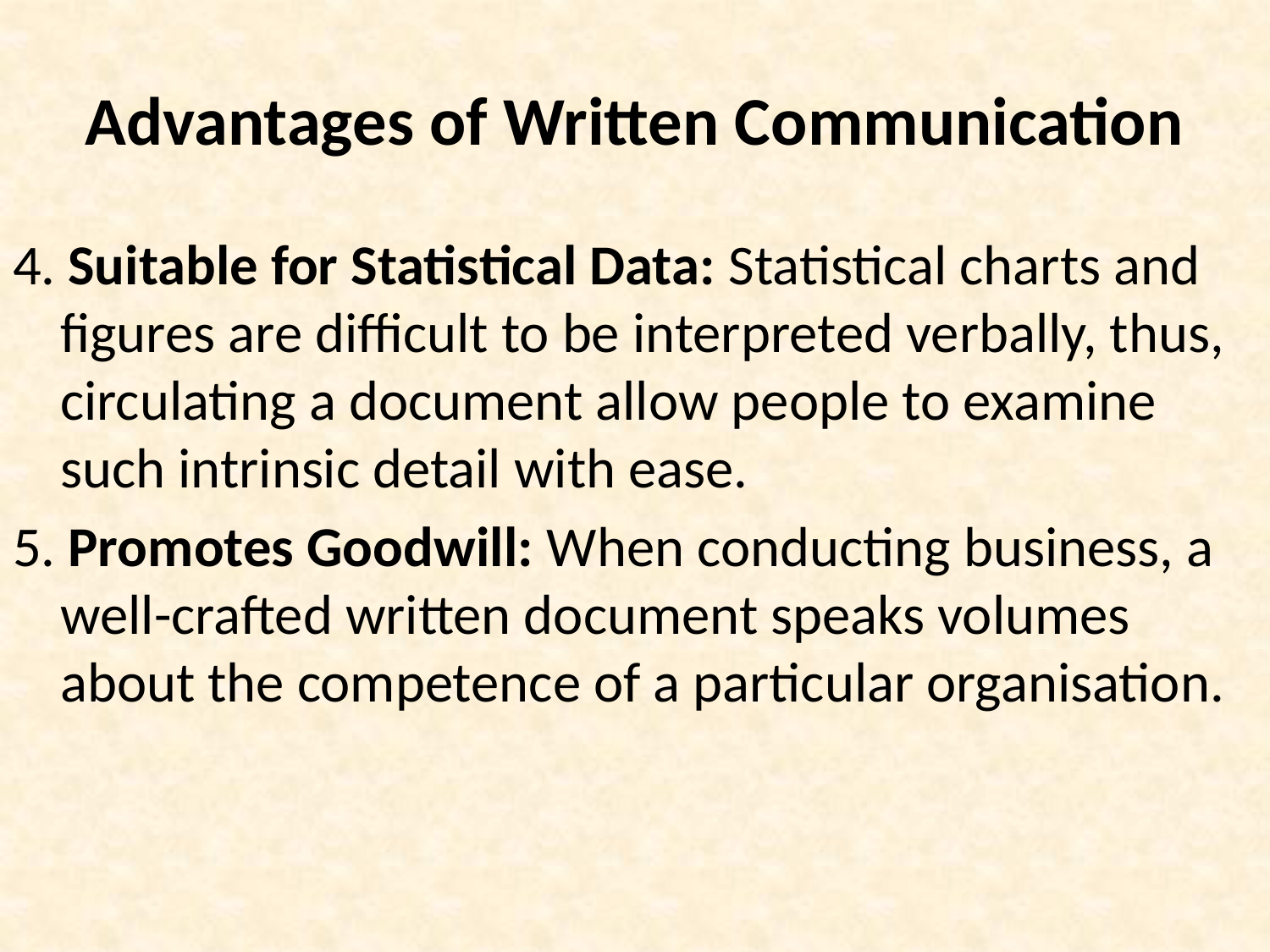

# Advantages of Written Communication
4. Suitable for Statistical Data: Statistical charts and figures are difficult to be interpreted verbally, thus, circulating a document allow people to examine such intrinsic detail with ease.
5. Promotes Goodwill: When conducting business, a well-crafted written document speaks volumes about the competence of a particular organisation.